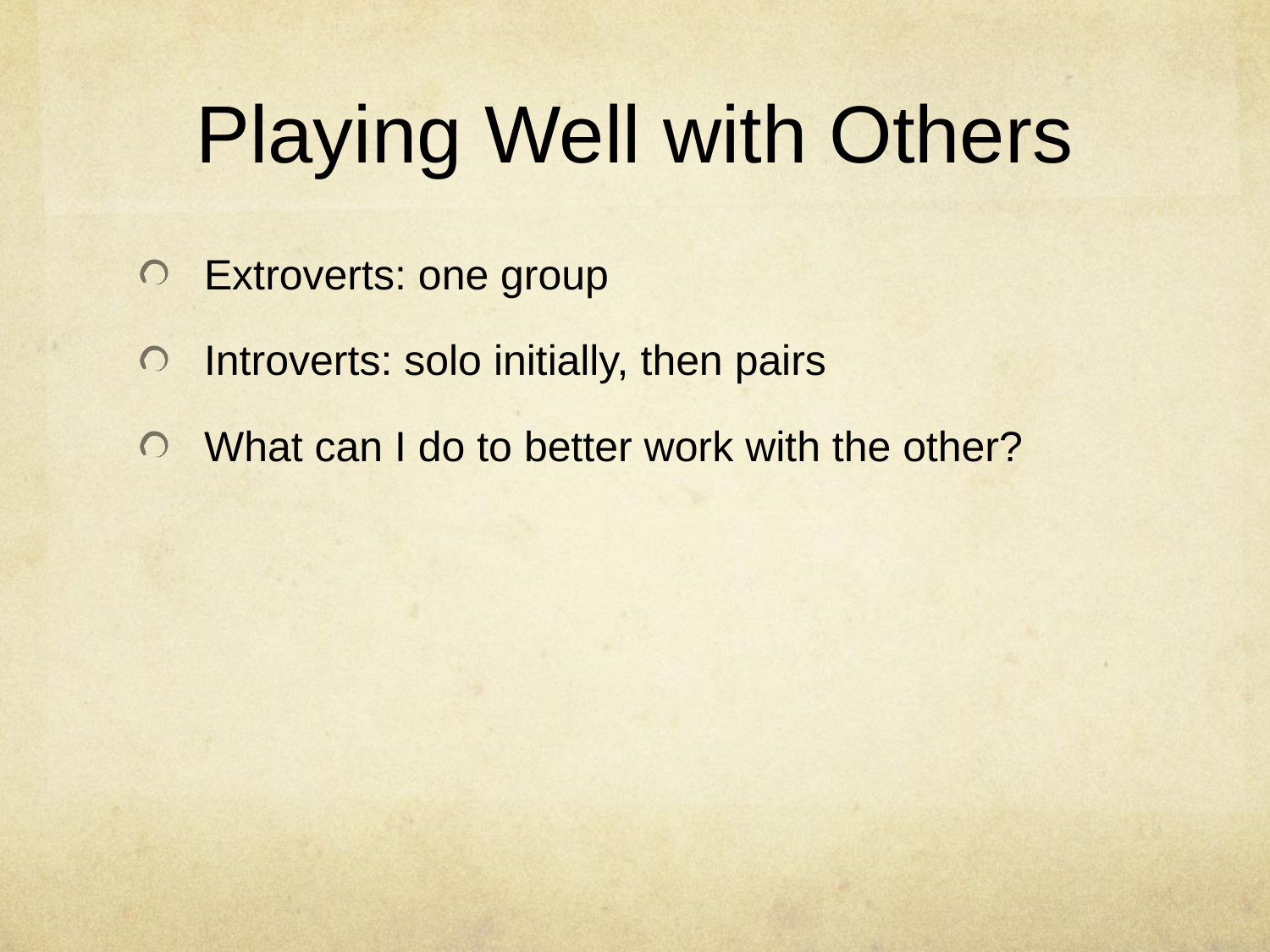

# Playing Well with Others
Extroverts: one group
Introverts: solo initially, then pairs
What can I do to better work with the other?